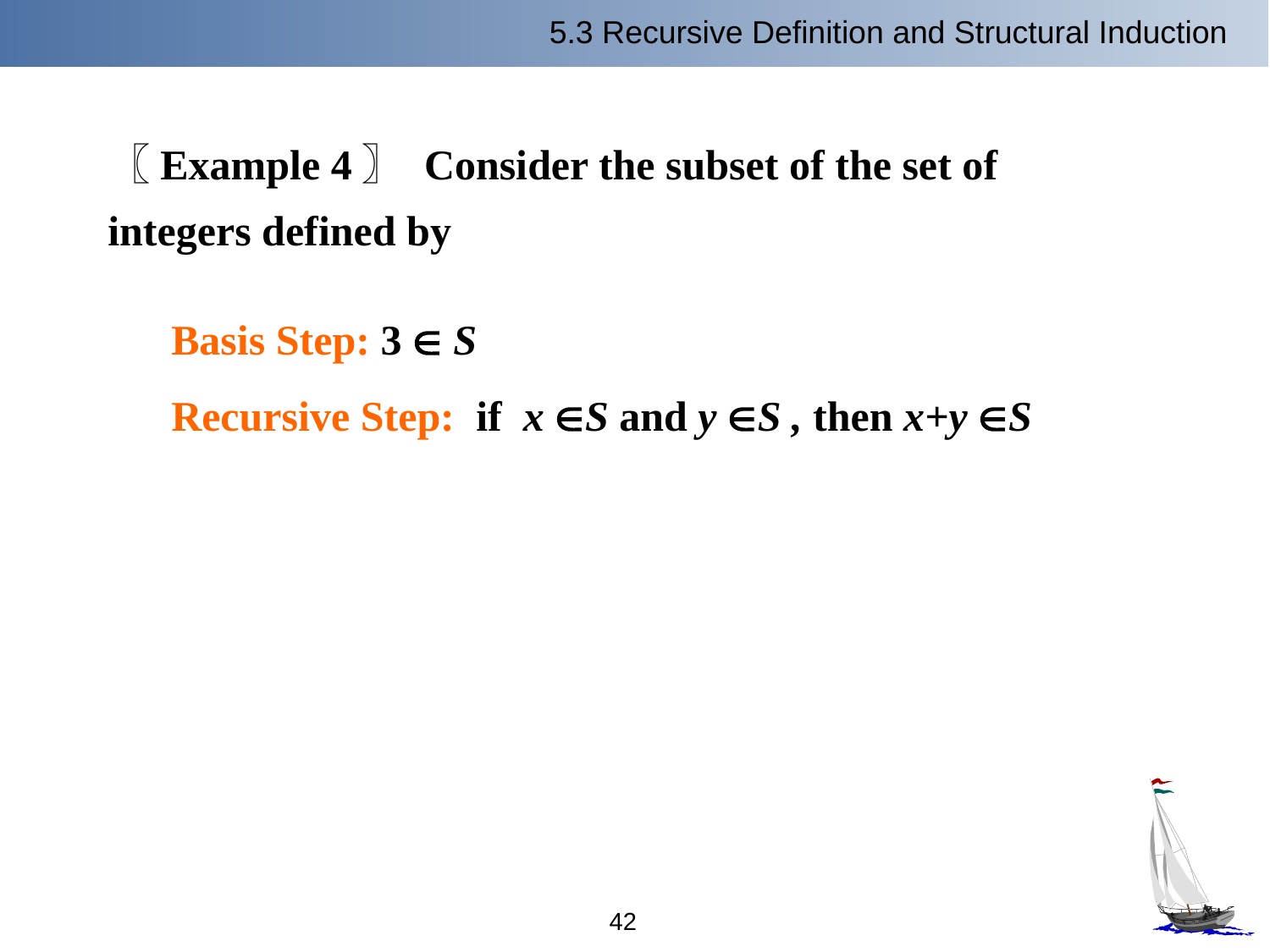

5.3 Recursive Definition and Structural Induction
〖Example 4〗 Consider the subset of the set of integers defined by
Basis Step: 3 ∈ S
Recursive Step:  if  x ∈S and y ∈S , then x+y ∈S
42